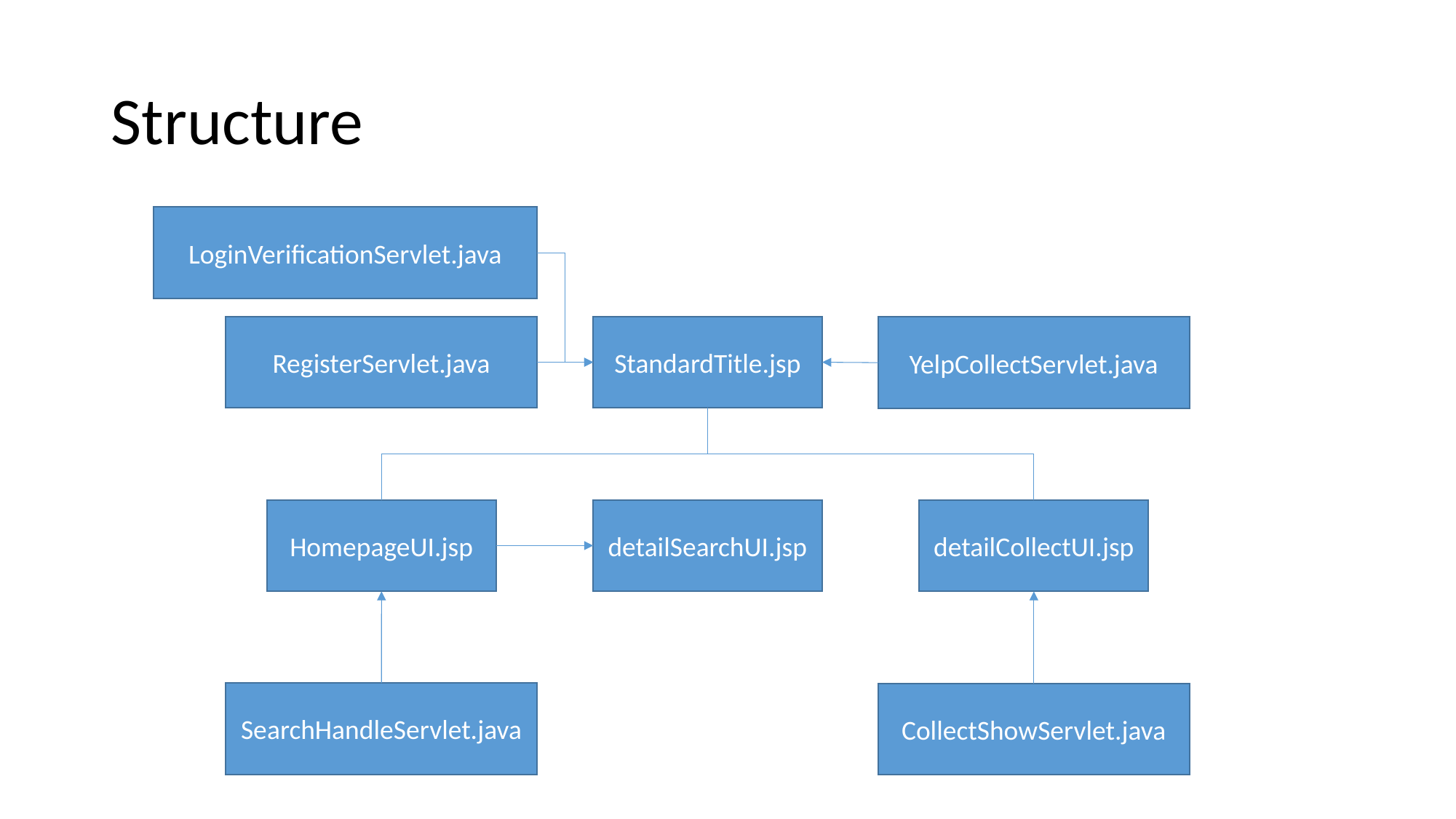

# Structure
LoginVerificationServlet.java
RegisterServlet.java
StandardTitle.jsp
YelpCollectServlet.java
detailSearchUI.jsp
HomepageUI.jsp
detailCollectUI.jsp
SearchHandleServlet.java
CollectShowServlet.java